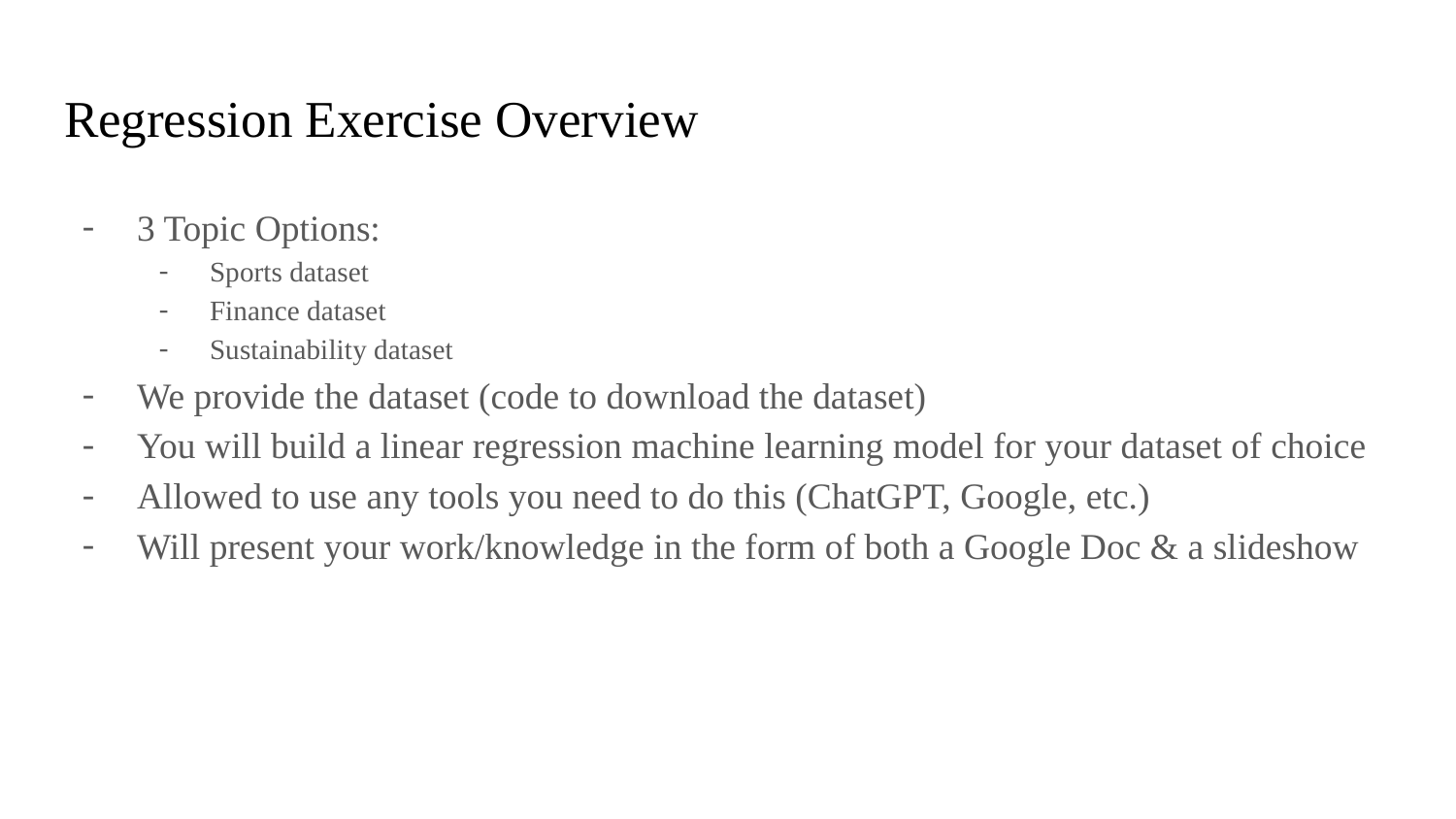

# Regression Exercise Overview
3 Topic Options:
Sports dataset
Finance dataset
Sustainability dataset
We provide the dataset (code to download the dataset)
You will build a linear regression machine learning model for your dataset of choice
Allowed to use any tools you need to do this (ChatGPT, Google, etc.)
Will present your work/knowledge in the form of both a Google Doc & a slideshow